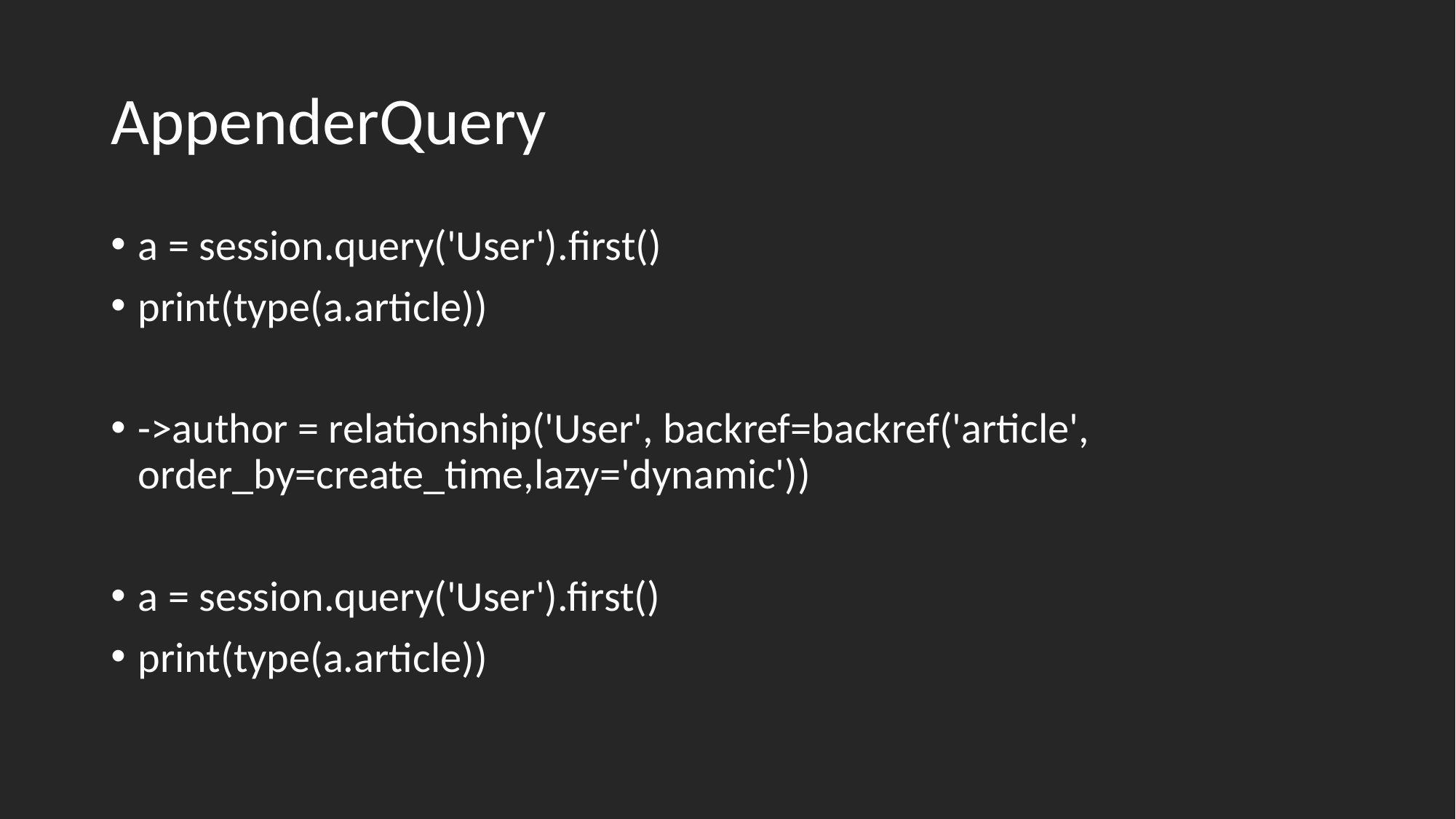

# AppenderQuery
a = session.query('User').first()
print(type(a.article))

->author = relationship('User', backref=backref('article', order_by=create_time,lazy='dynamic'))

a = session.query('User').first()
print(type(a.article))